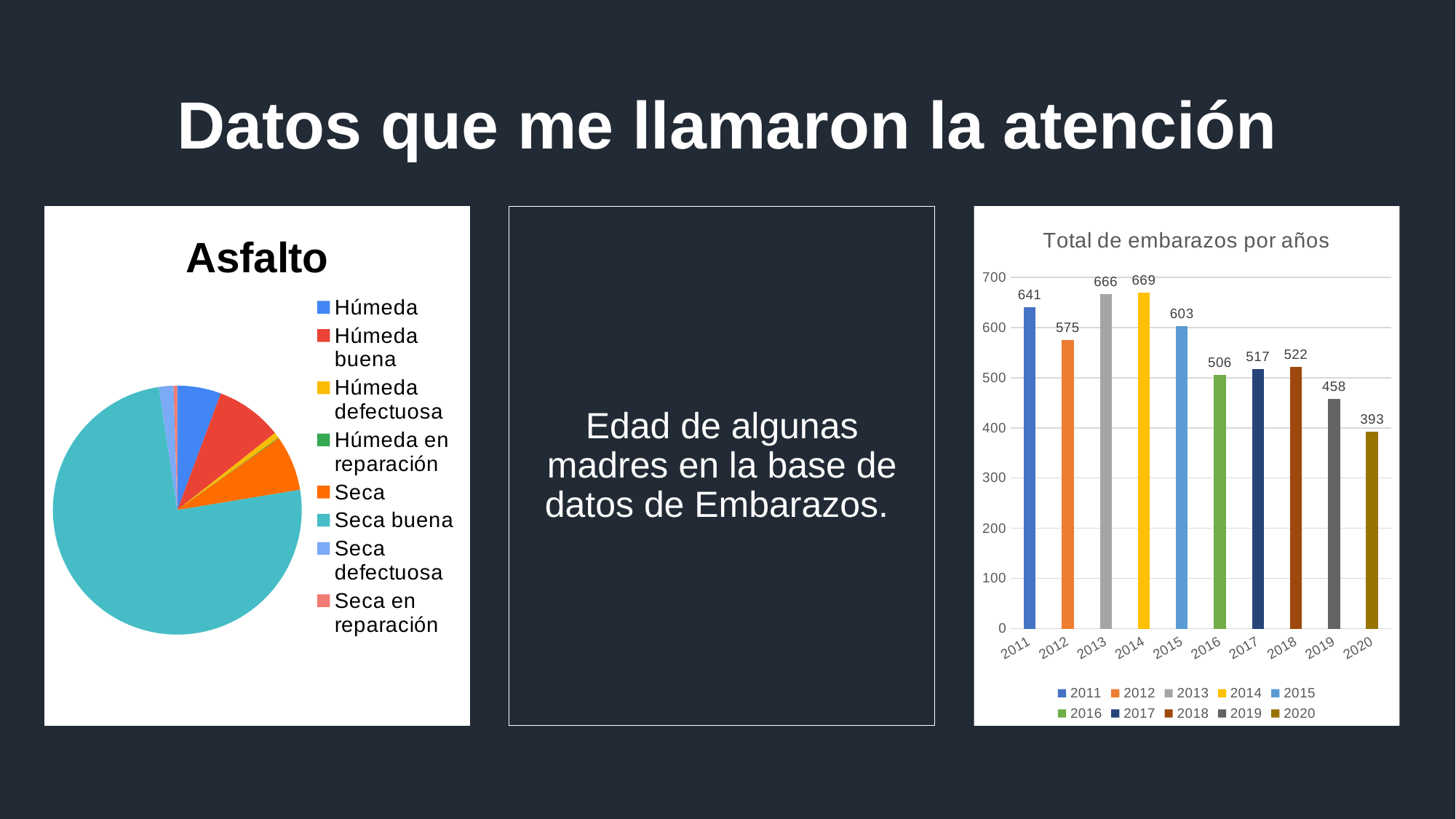

# Datos que me llamaron la atención

### Chart: Asfalto

| Category |  |
|---|---|
| Húmeda | 1315.0 |
| Húmeda buena | 2010.0 |
| Húmeda defectuosa | 173.0 |
| Húmeda en reparación | 20.0 |
| Seca | 1662.0 |
| Seca buena | 17403.0 |
| Seca defectuosa | 439.0 |
| Seca en reparación | 113.0 |
Edad de algunas madres en la base de datos de Embarazos.

### Chart: Total de embarazos por años

| Category | Total de embarazos por años |
|---|---|
| 2011 | 641.0 |
| 2012 | 575.0 |
| 2013 | 666.0 |
| 2014 | 669.0 |
| 2015 | 603.0 |
| 2016 | 506.0 |
| 2017 | 517.0 |
| 2018 | 522.0 |
| 2019 | 458.0 |
| 2020 | 393.0 |